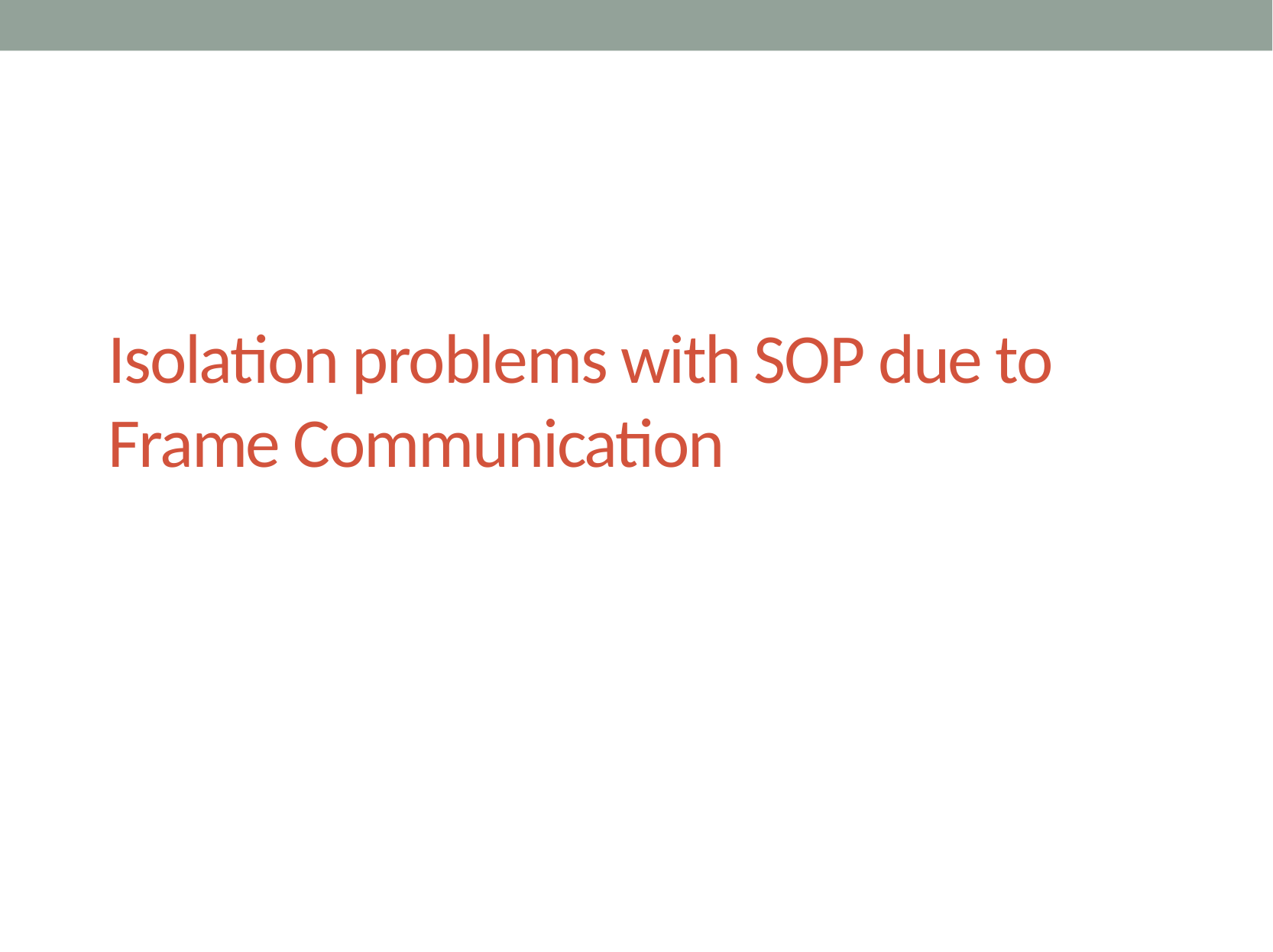

Isolation problems with SOP due to Frame Communication